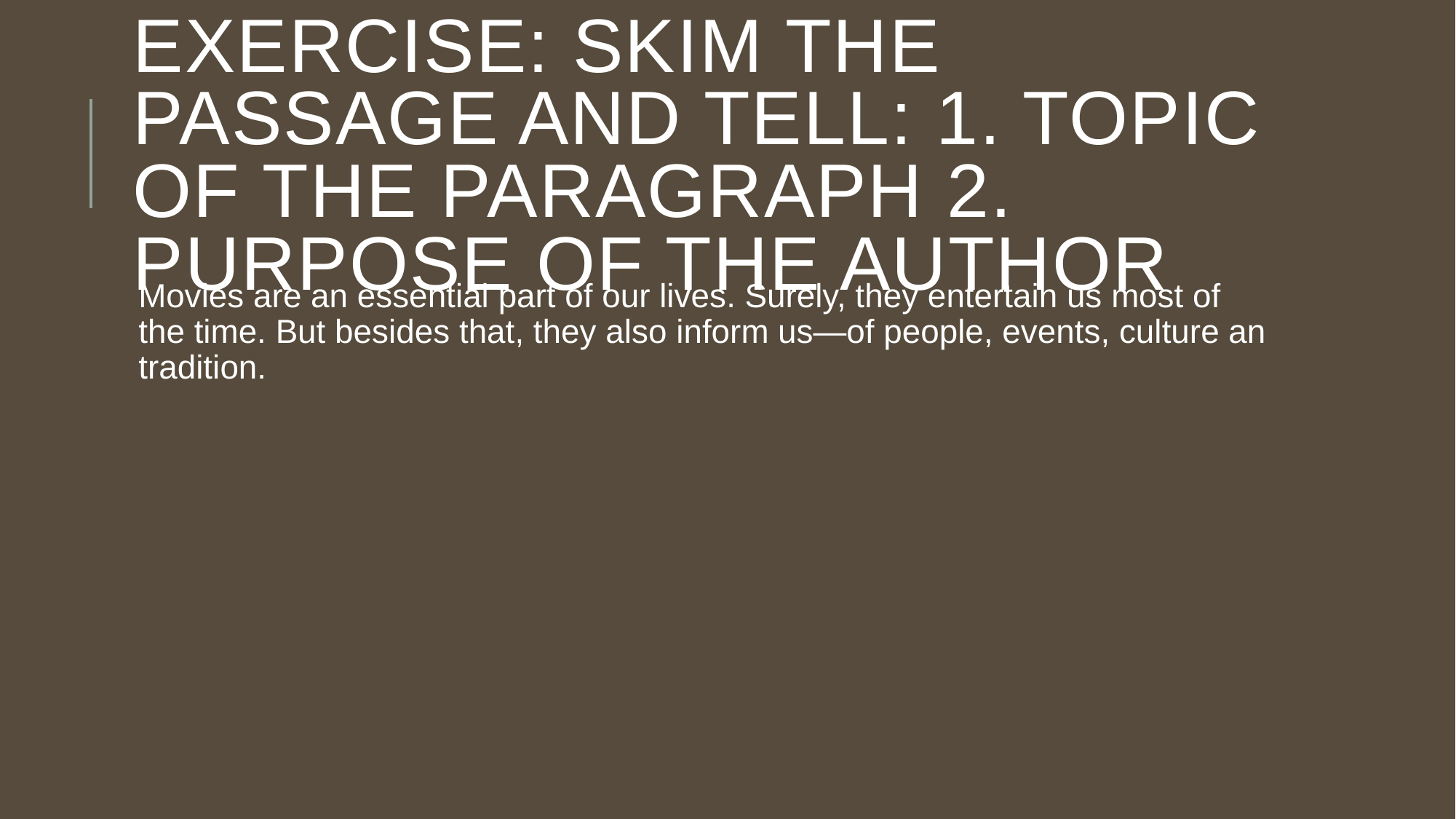

# Exercise: Skim the passage and tell: 1. Topic of the paragraph 2. Purpose of the author
Movies are an essential part of our lives. Surely, they entertain us most of the time. But besides that, they also inform us—of people, events, culture an tradition.